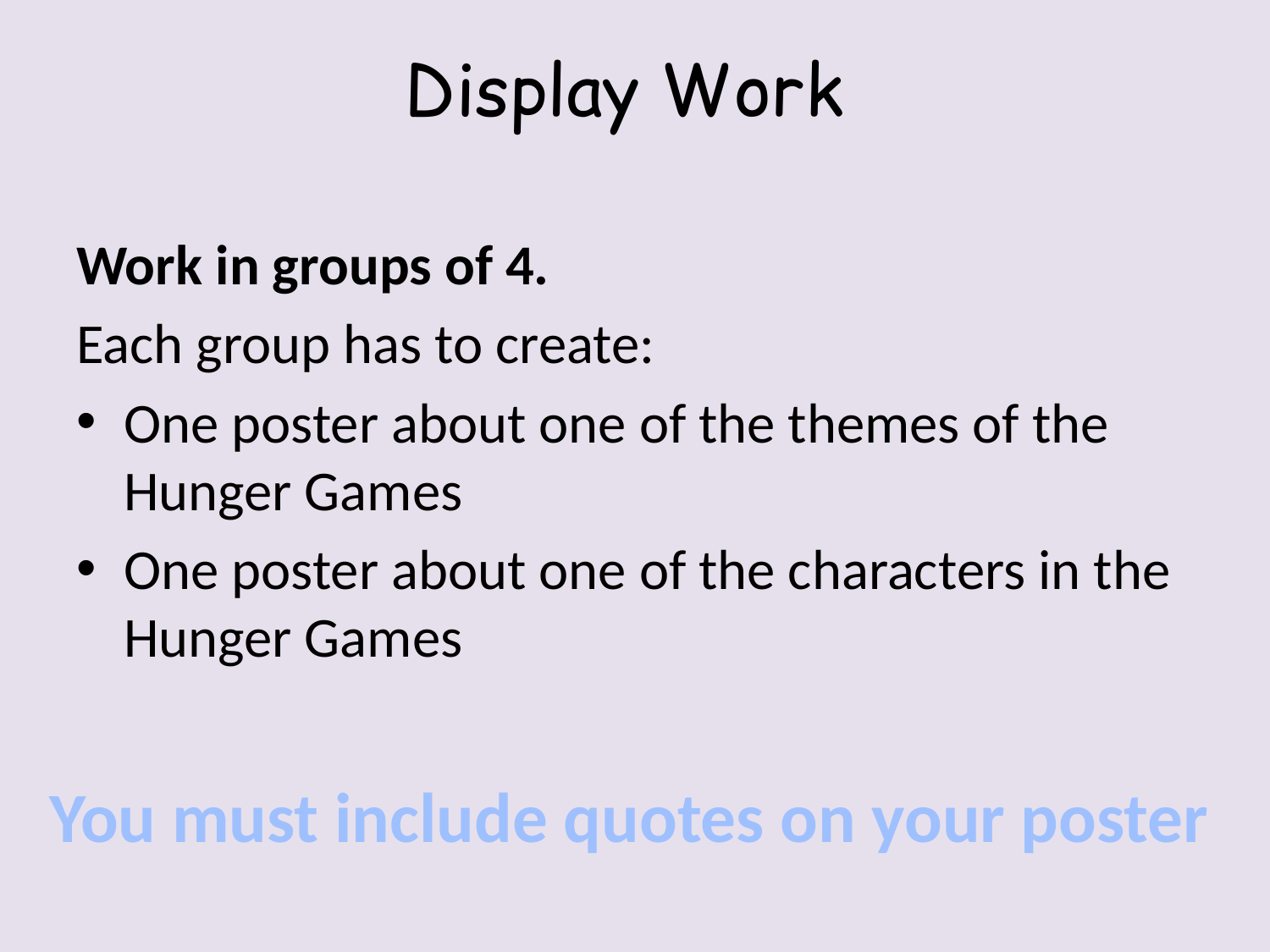

# Display Work
Work in groups of 4.
Each group has to create:
One poster about one of the themes of the Hunger Games
One poster about one of the characters in the Hunger Games
You must include quotes on your poster